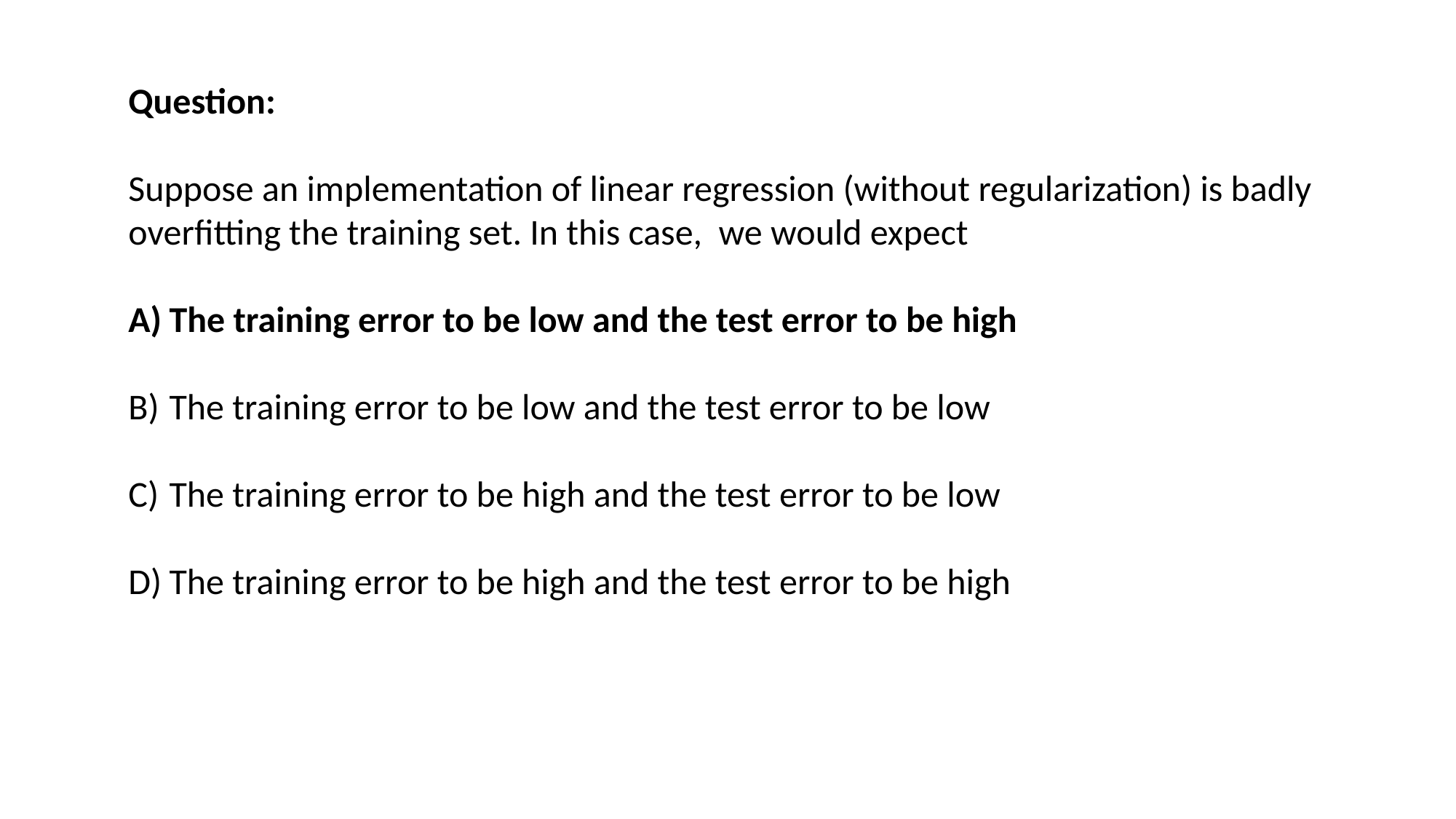

Question:

Suppose an implementation of linear regression (without regularization) is badly overfitting the training set. In this case,  we would expect

The training error to be low and the test error to be high

The training error to be low and the test error to be low

The training error to be high and the test error to be low

The training error to be high and the test error to be high